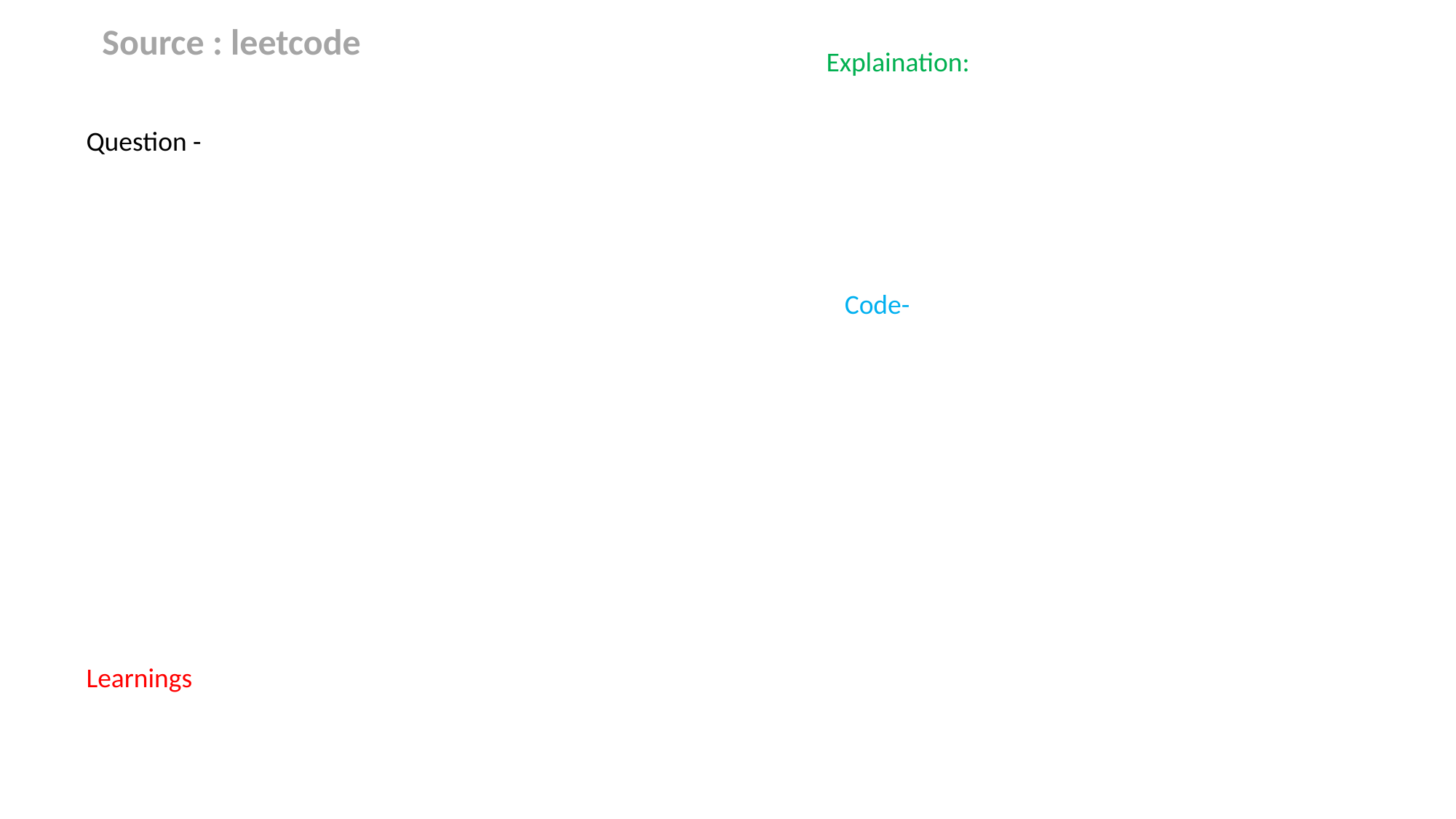

Source : leetcode
Explaination:

Question -
Code-

Learnings